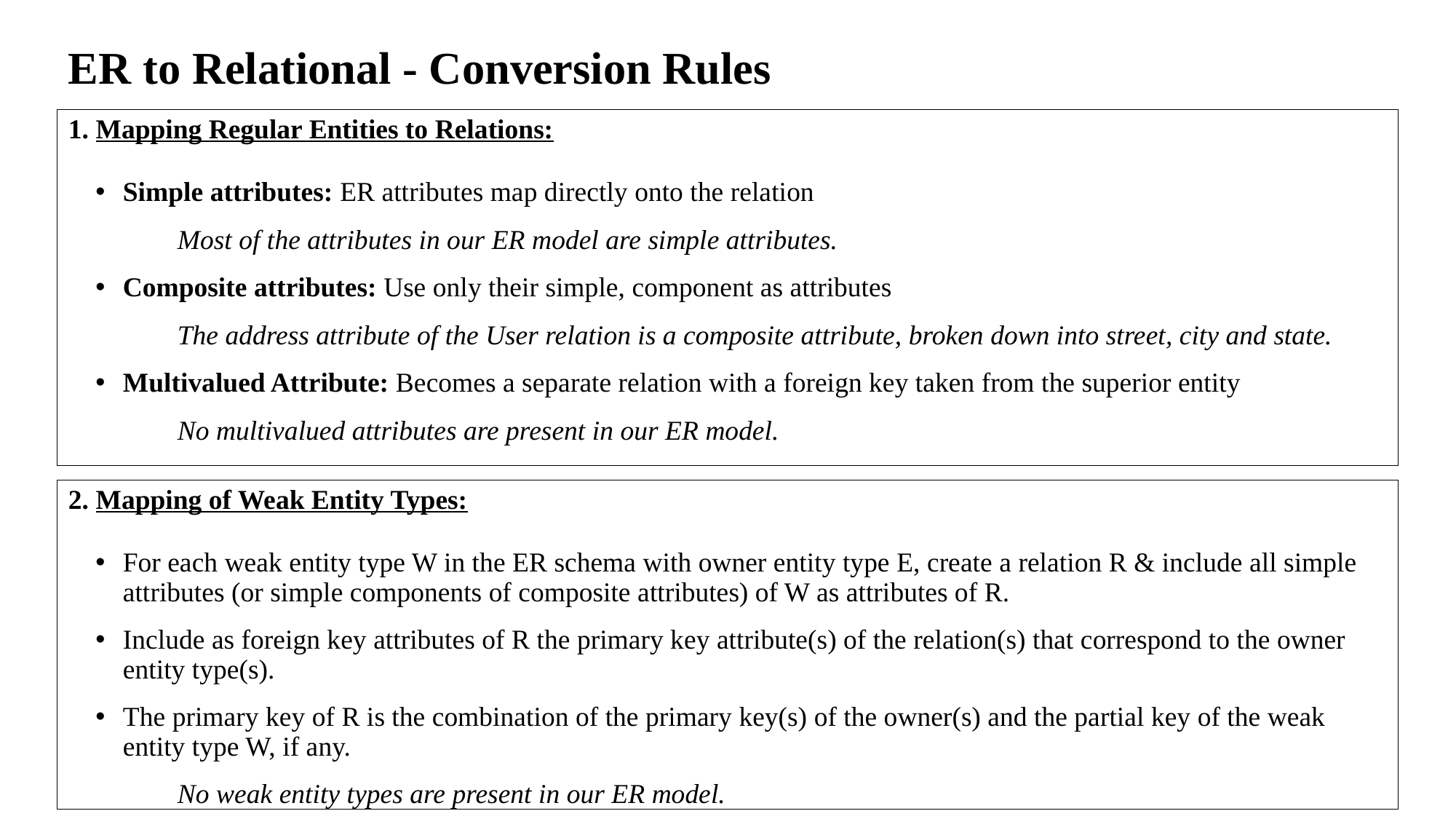

# ER to Relational - Conversion Rules
1. Mapping Regular Entities to Relations:
Simple attributes: ER attributes map directly onto the relation
	Most of the attributes in our ER model are simple attributes.
Composite attributes: Use only their simple, component as attributes
	The address attribute of the User relation is a composite attribute, broken down into street, city and state.
Multivalued Attribute: Becomes a separate relation with a foreign key taken from the superior entity
	No multivalued attributes are present in our ER model.
2. Mapping of Weak Entity Types:
For each weak entity type W in the ER schema with owner entity type E, create a relation R & include all simple attributes (or simple components of composite attributes) of W as attributes of R.
Include as foreign key attributes of R the primary key attribute(s) of the relation(s) that correspond to the owner entity type(s).
The primary key of R is the combination of the primary key(s) of the owner(s) and the partial key of the weak entity type W, if any.
	No weak entity types are present in our ER model.